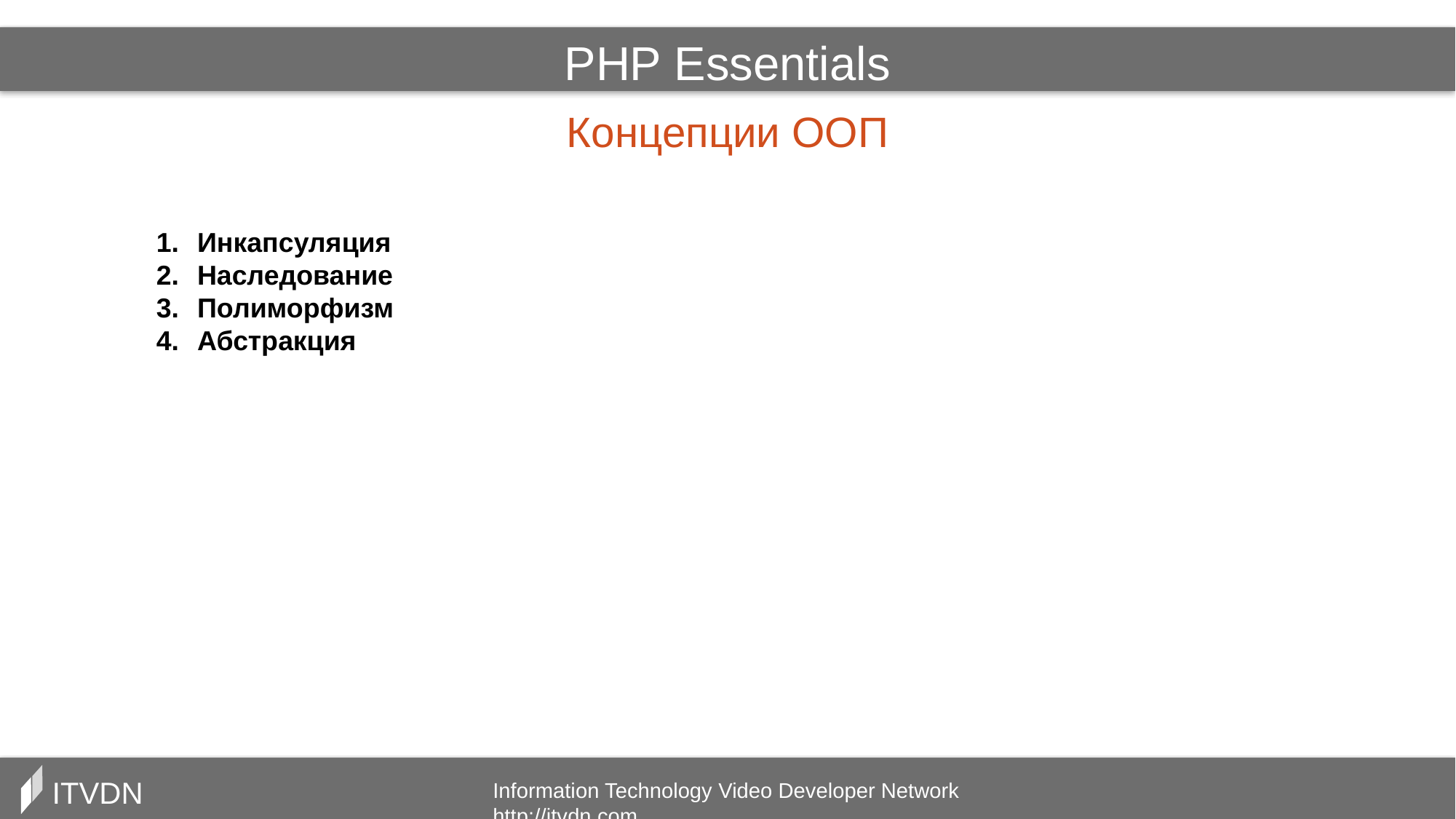

PHP Essentials
Концепции ООП
Инкапсуляция
Наследование
Полиморфизм
Абстракция

ITVDN
Information Technology Video Developer Network                                                       http://itvdn.com